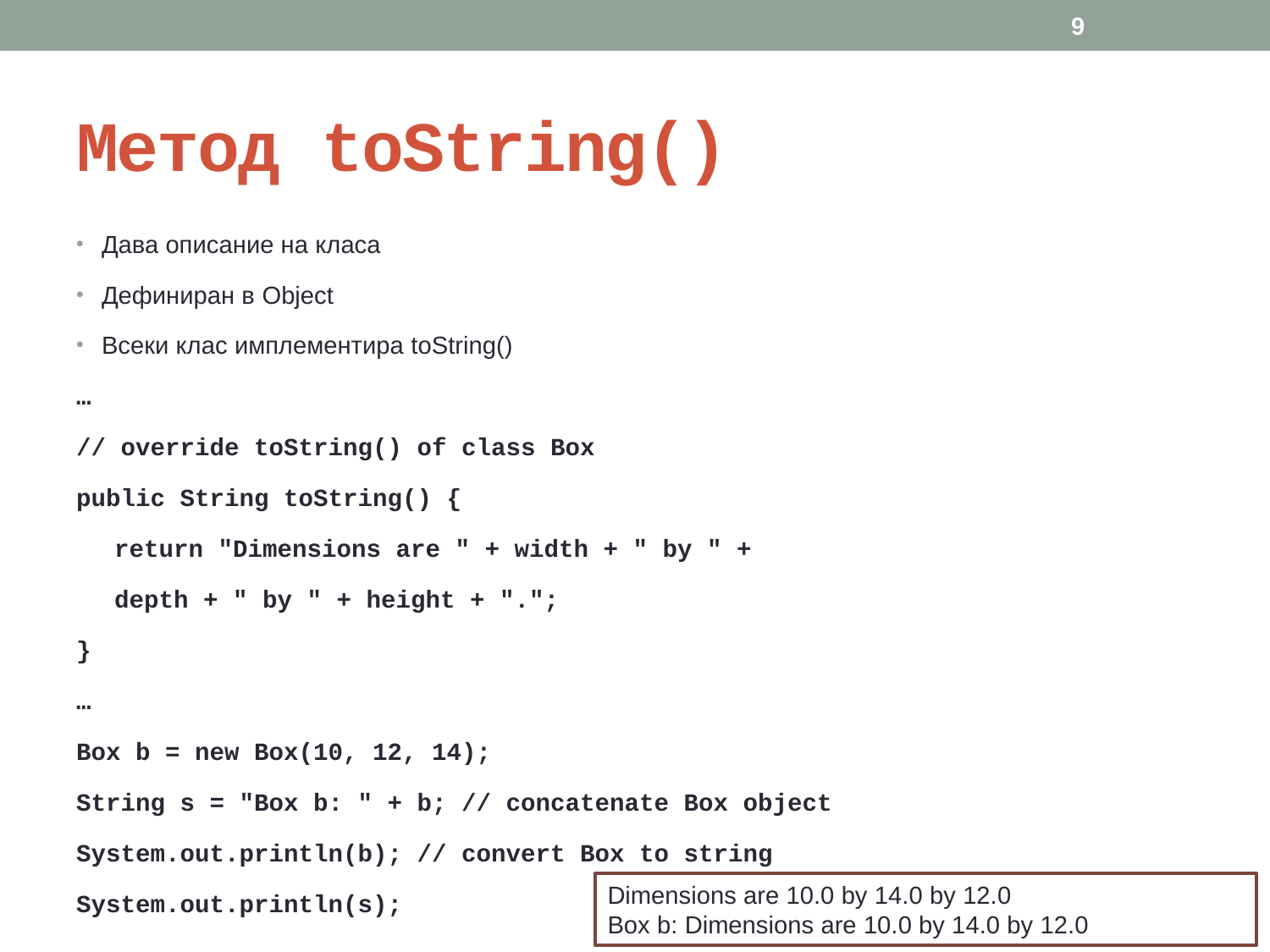

9
# Метод toString()
Дава описание на класа
Дефиниран в Object
Всеки клас имплементира toString()
…
// override toString() of class Box
public String toString() {
return "Dimensions are " + width + " by " +
depth + " by " + height + ".";
}
…
Box b = new Box(10, 12, 14);
String s = "Box b: " + b; // concatenate Box object
System.out.println(b); // convert Box to string
System.out.println(s);

Dimensions are 10.0 by 14.0 by 12.0
Box b: Dimensions are 10.0 by 14.0 by 12.0